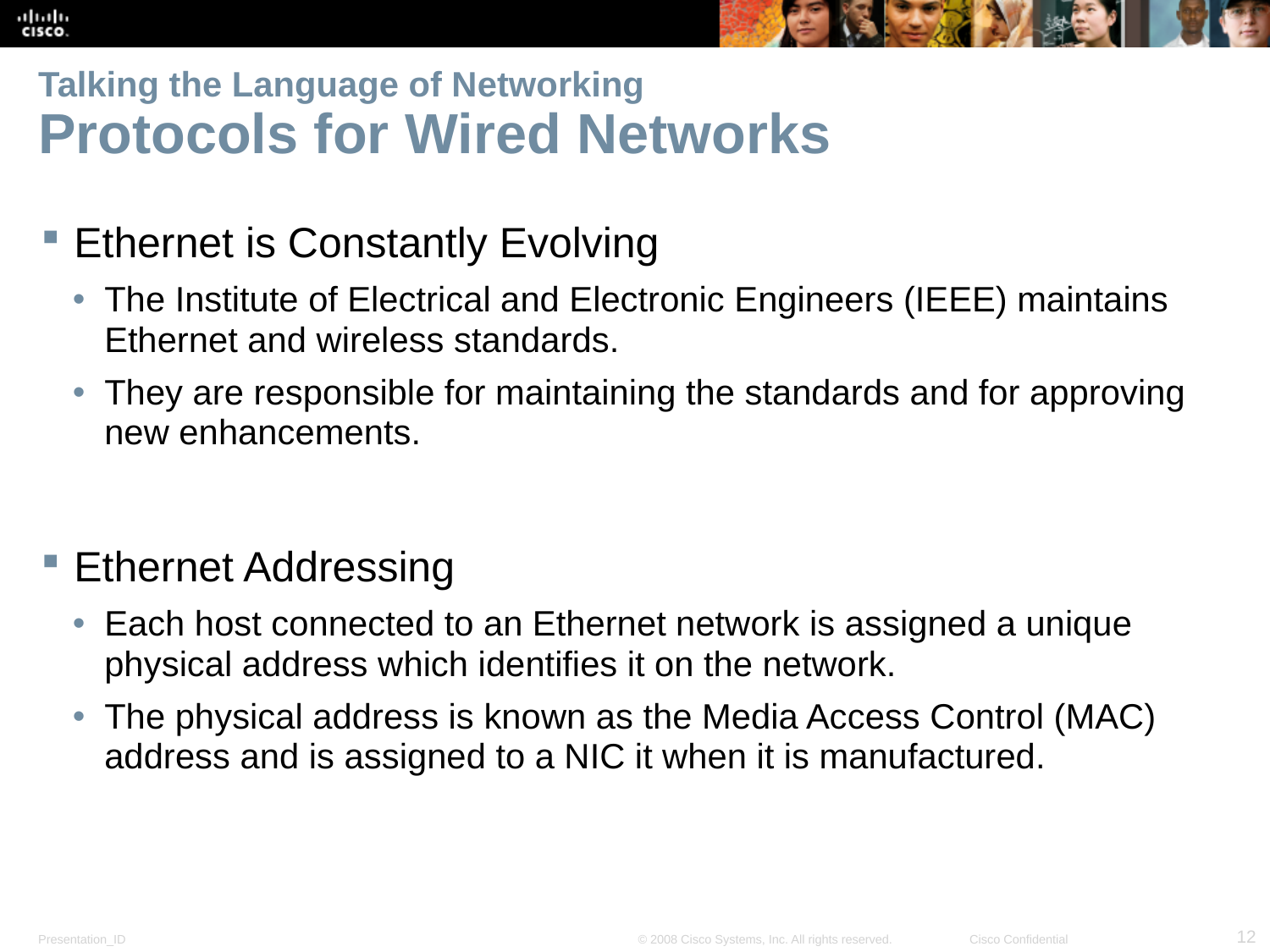

# Talking the Language of Networking Protocols for Wired Networks
Ethernet is Constantly Evolving
The Institute of Electrical and Electronic Engineers (IEEE) maintains Ethernet and wireless standards.
They are responsible for maintaining the standards and for approving new enhancements.

Ethernet Addressing
Each host connected to an Ethernet network is assigned a unique physical address which identifies it on the network.
The physical address is known as the Media Access Control (MAC) address and is assigned to a NIC it when it is manufactured.